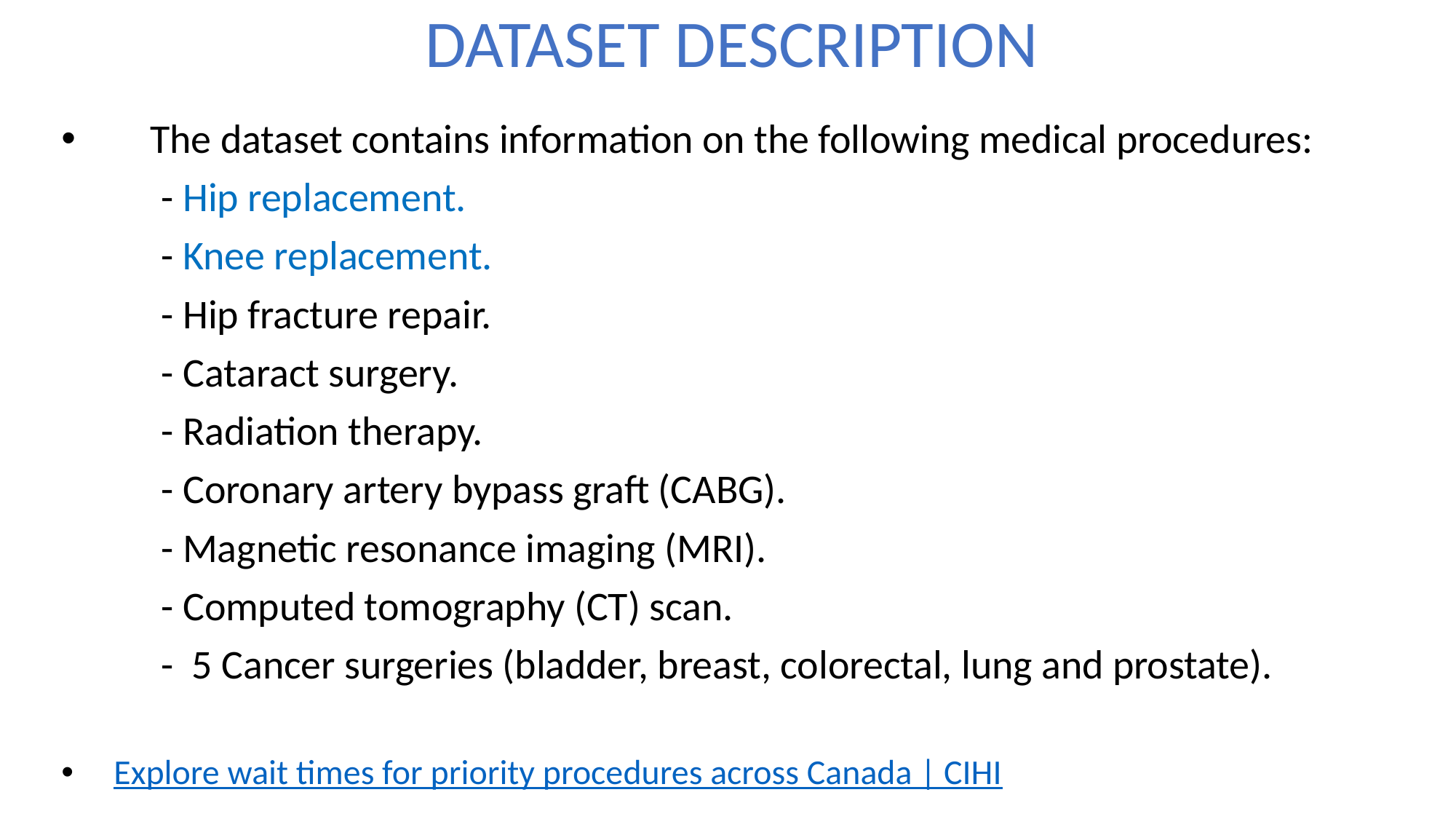

# DATASET DESCRIPTION
    The dataset contains information on the following medical procedures:
           - Hip replacement.
           - Knee replacement.
           - Hip fracture repair.
           - Cataract surgery.
           - Radiation therapy.
           - Coronary artery bypass graft (CABG).
           - Magnetic resonance imaging (MRI).
           - Computed tomography (CT) scan.
           -  5 Cancer surgeries (bladder, breast, colorectal, lung and prostate).

Explore wait times for priority procedures across Canada | CIHI